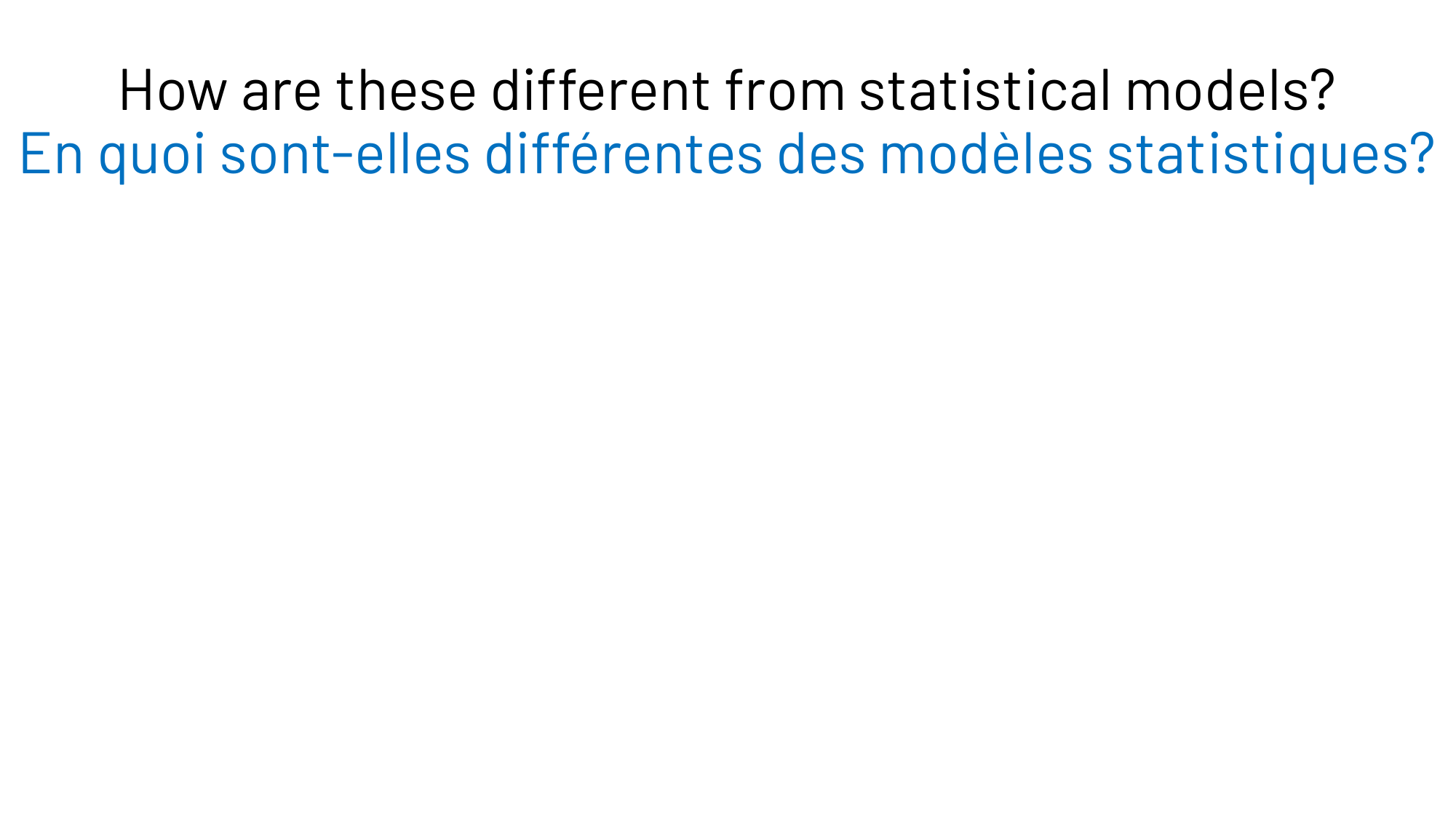

# How are these different from statistical models? En quoi sont-elles différentes des modèles statistiques?